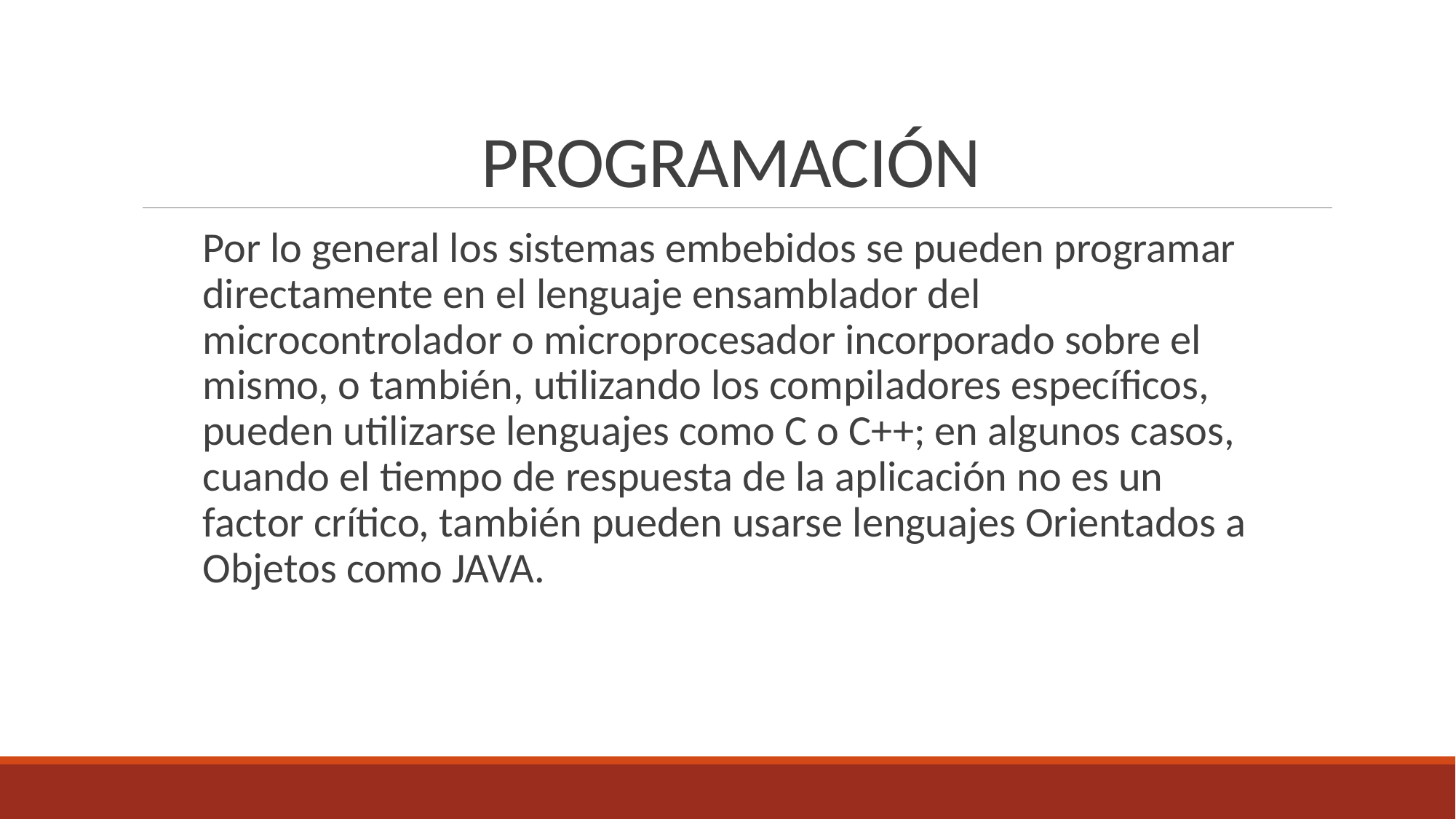

# PROGRAMACIÓN
Por lo general los sistemas embebidos se pueden programar directamente en el lenguaje ensamblador del microcontrolador o microprocesador incorporado sobre el mismo, o también, utilizando los compiladores específicos, pueden utilizarse lenguajes como C o C++; en algunos casos, cuando el tiempo de respuesta de la aplicación no es un factor crítico, también pueden usarse lenguajes Orientados a Objetos como JAVA.